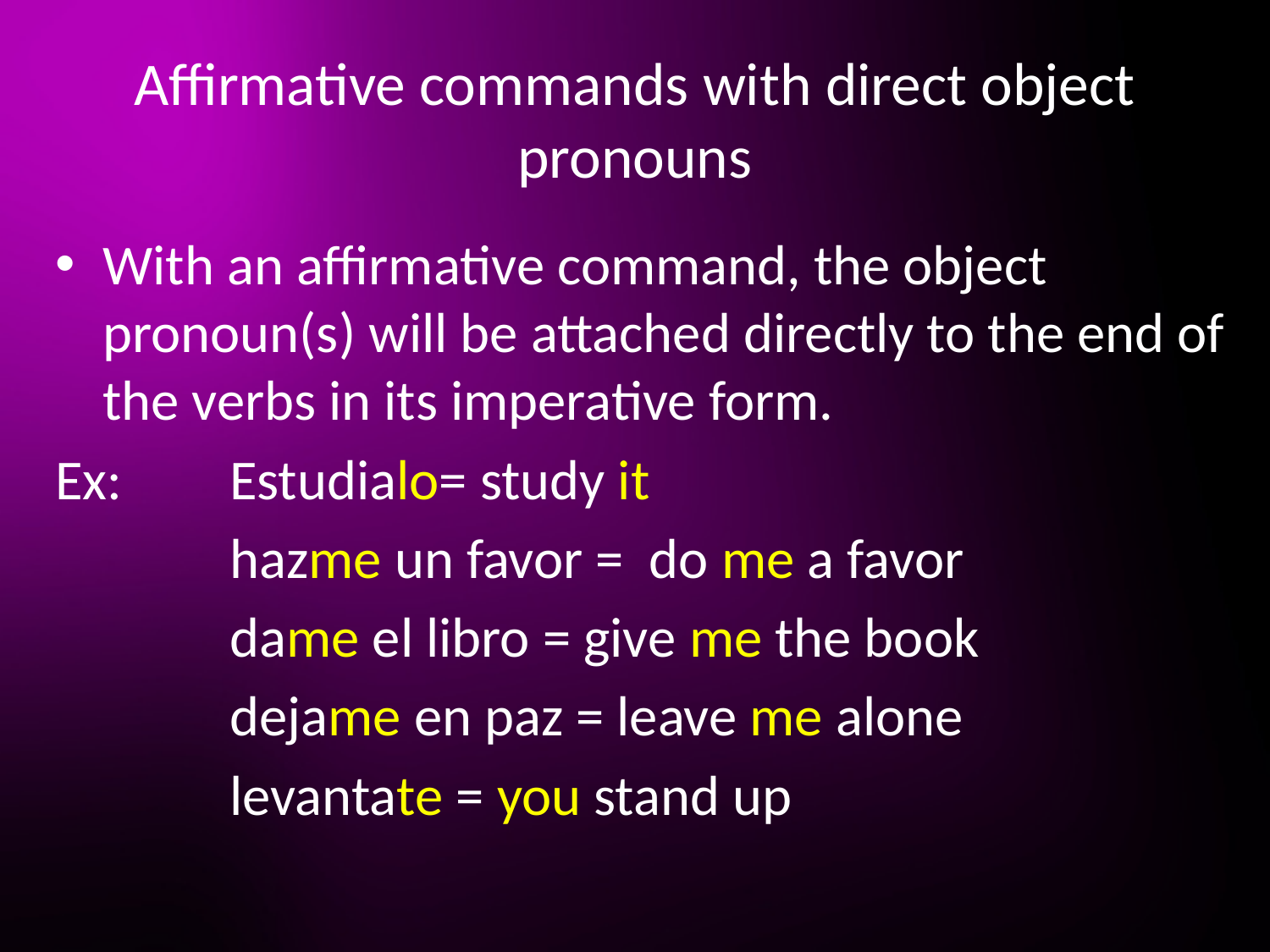

# Affirmative commands with direct object pronouns
With an affirmative command, the object pronoun(s) will be attached directly to the end of the verbs in its imperative form.
Ex:	Estudialo= study it
		hazme un favor =  do me a favor
		dame el libro = give me the book
		dejame en paz = leave me alone
		levantate = you stand up